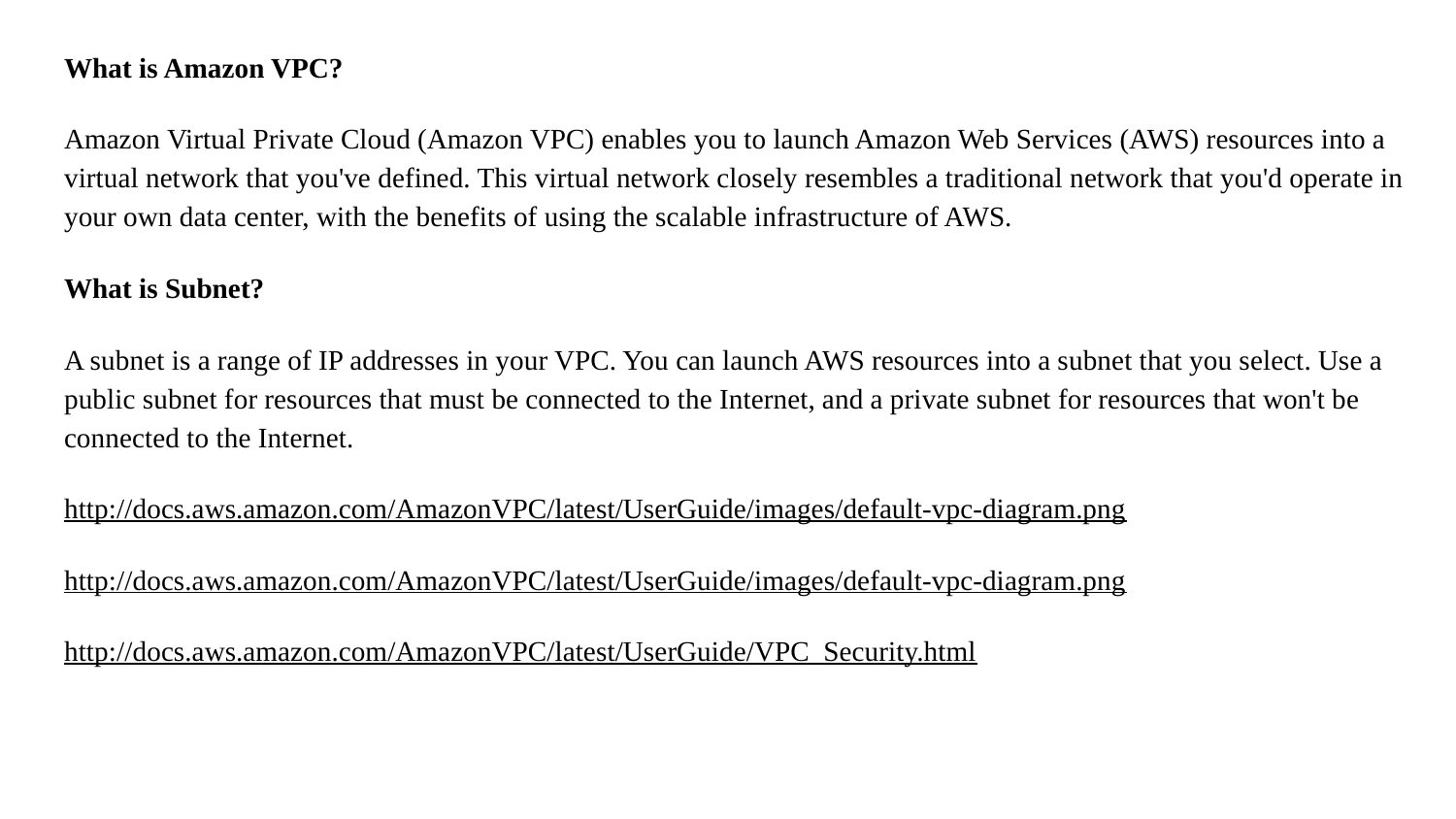

What is Amazon VPC?
Amazon Virtual Private Cloud (Amazon VPC) enables you to launch Amazon Web Services (AWS) resources into a virtual network that you've defined. This virtual network closely resembles a traditional network that you'd operate in your own data center, with the benefits of using the scalable infrastructure of AWS.
What is Subnet?
A subnet is a range of IP addresses in your VPC. You can launch AWS resources into a subnet that you select. Use a public subnet for resources that must be connected to the Internet, and a private subnet for resources that won't be connected to the Internet.
http://docs.aws.amazon.com/AmazonVPC/latest/UserGuide/images/default-vpc-diagram.png
http://docs.aws.amazon.com/AmazonVPC/latest/UserGuide/images/default-vpc-diagram.png
http://docs.aws.amazon.com/AmazonVPC/latest/UserGuide/VPC_Security.html